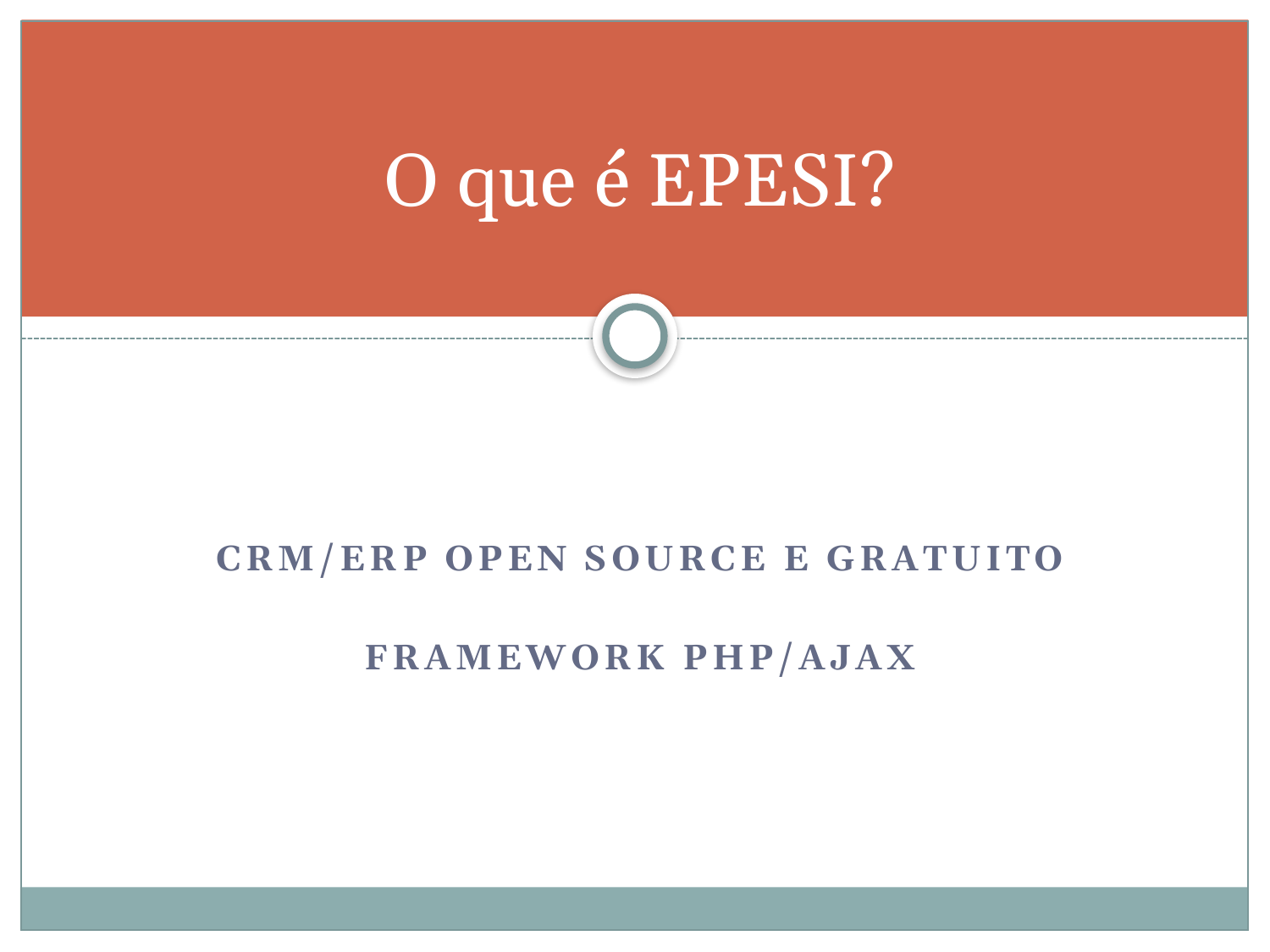

# O que é EPESI?

CRM/ERP open source e gratuito

Framework PHP/Ajax